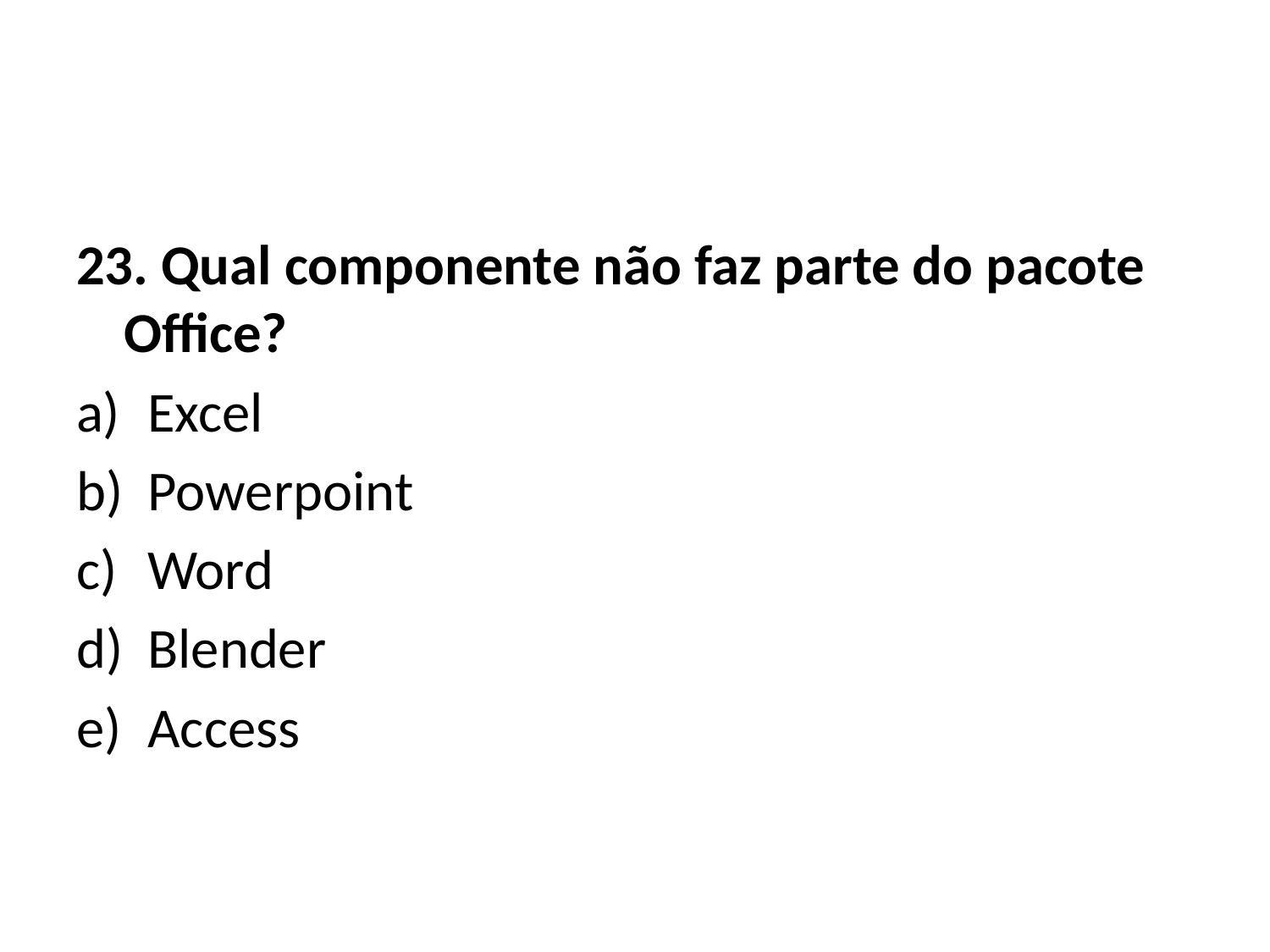

#
23. Qual componente não faz parte do pacote Office?
Excel
Powerpoint
Word
Blender
Access